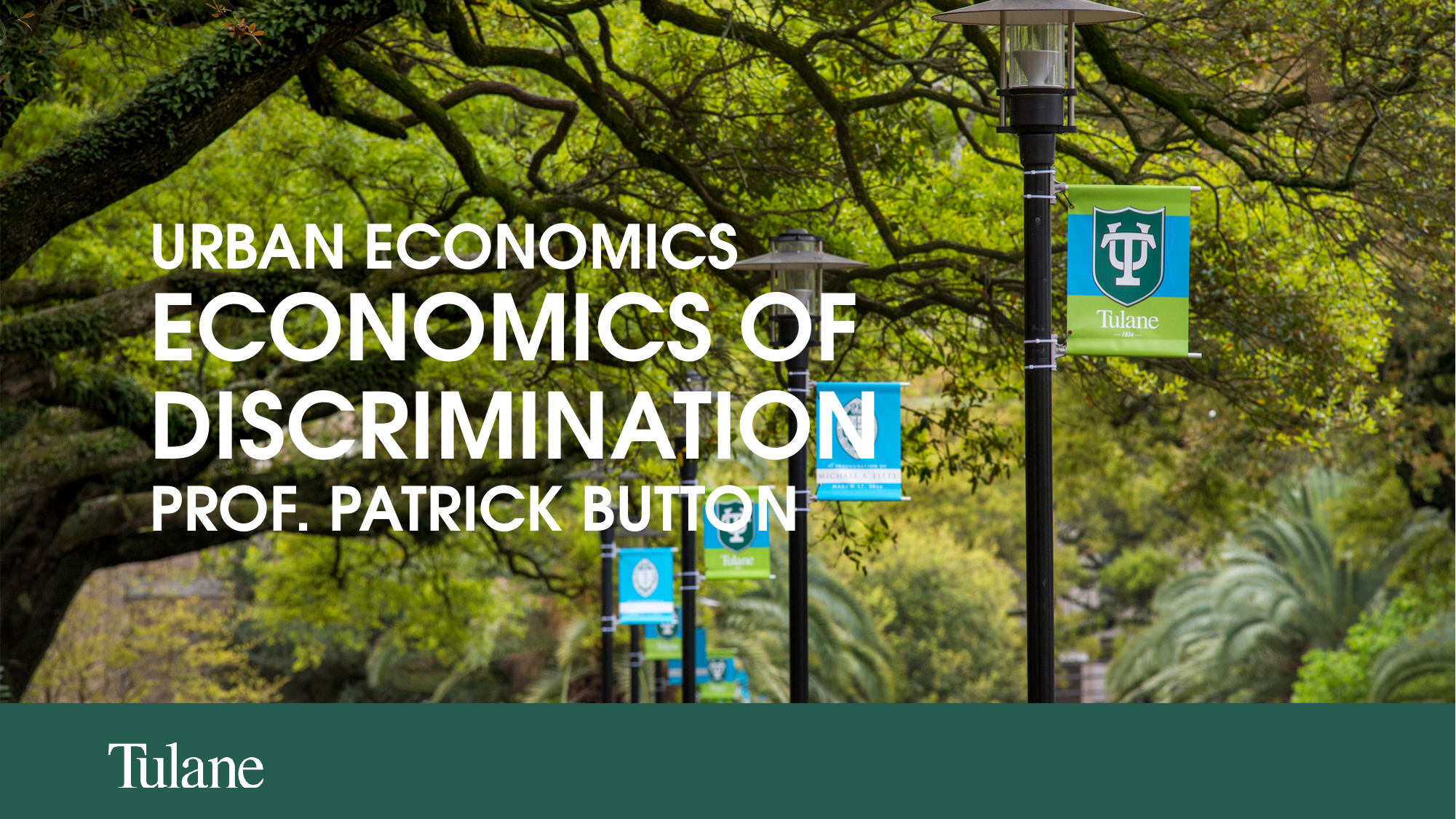

Urban Economics
Economics of Discrimination
Prof. Patrick Button